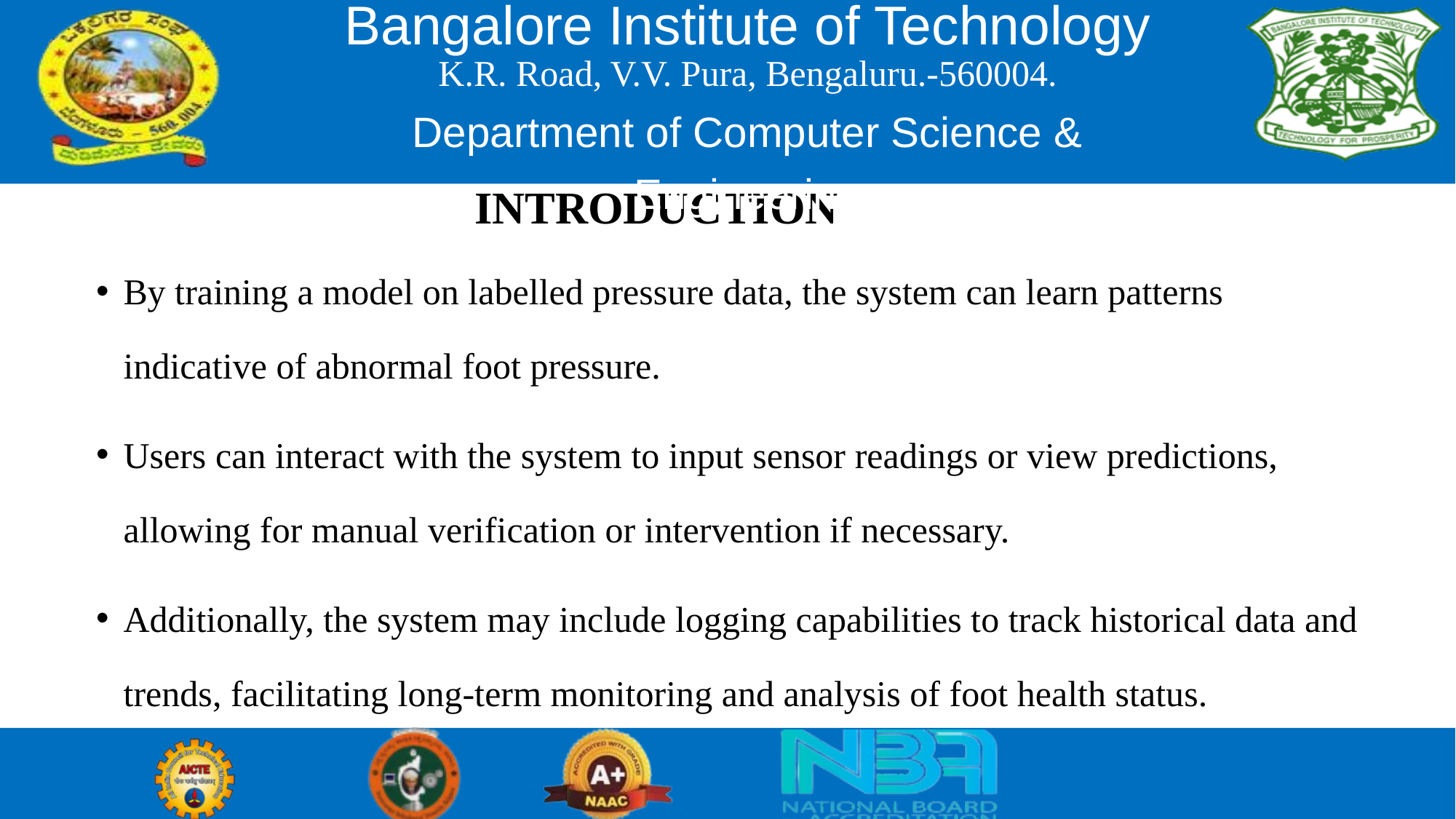

Bangalore Institute of Technology
K.R. Road, V.V. Pura, Bengaluru.-560004.
Department of Computer Science & Engineering

INTRODUCTION
By training a model on labelled pressure data, the system can learn patterns indicative of abnormal foot pressure.
Users can interact with the system to input sensor readings or view predictions, allowing for manual verification or intervention if necessary.
Additionally, the system may include logging capabilities to track historical data and trends, facilitating long-term monitoring and analysis of foot health status.